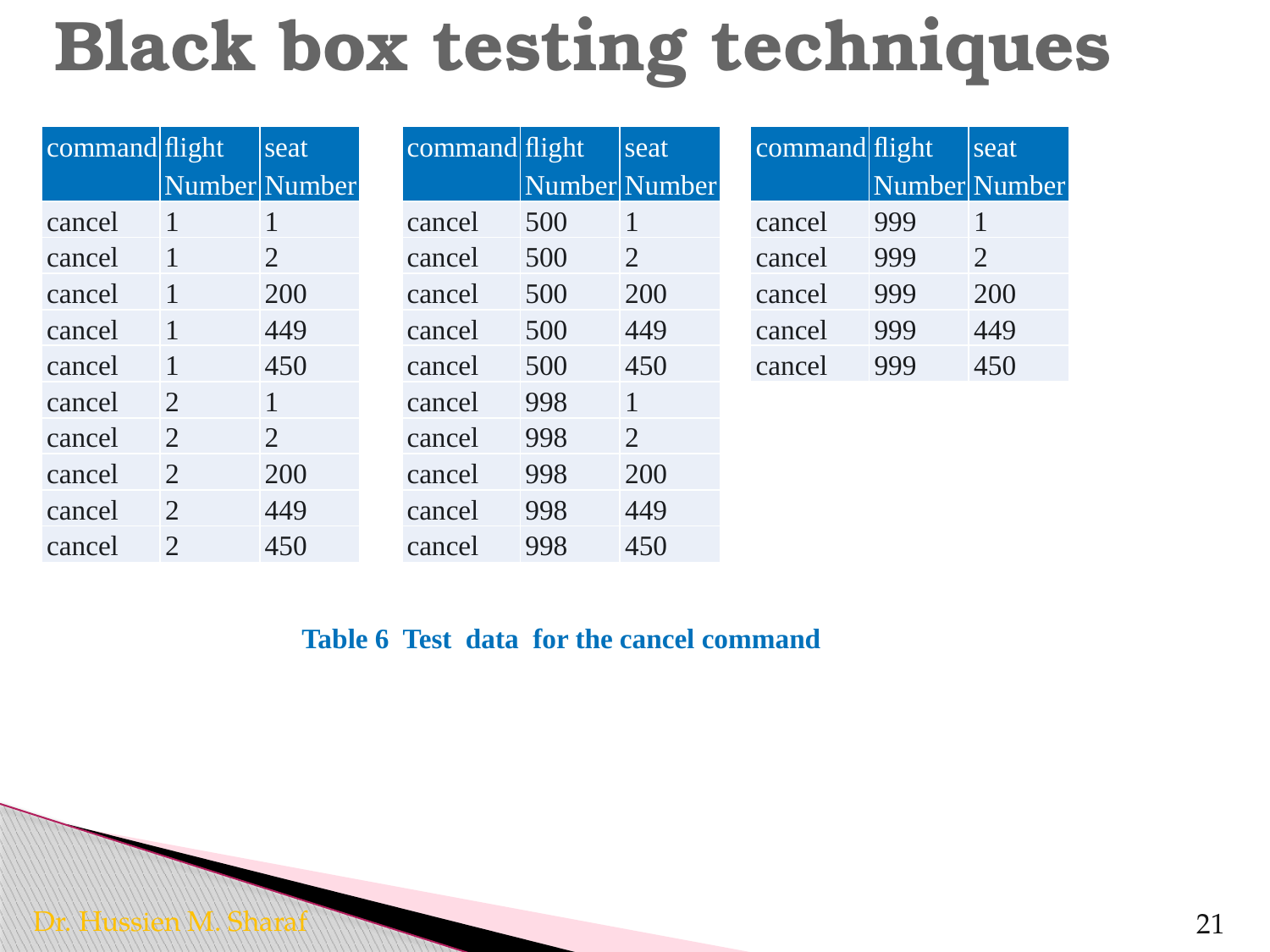

# Black box testing techniques

| command | ﬂight Number | seat Number |
| --- | --- | --- |
| cancel | 1 | 1 |
| cancel | 1 | 2 |
| cancel | 1 | 200 |
| cancel | 1 | 449 |
| cancel | 1 | 450 |
| cancel | 2 | 1 |
| cancel | 2 | 2 |
| cancel | 2 | 200 |
| cancel | 2 | 449 |
| cancel | 2 | 450 |
| command | ﬂight Number | seat Number |
| --- | --- | --- |
| cancel | 500 | 1 |
| cancel | 500 | 2 |
| cancel | 500 | 200 |
| cancel | 500 | 449 |
| cancel | 500 | 450 |
| cancel | 998 | 1 |
| cancel | 998 | 2 |
| cancel | 998 | 200 |
| cancel | 998 | 449 |
| cancel | 998 | 450 |
| command | ﬂight Number | seat Number |
| --- | --- | --- |
| cancel | 999 | 1 |
| cancel | 999 | 2 |
| cancel | 999 | 200 |
| cancel | 999 | 449 |
| cancel | 999 | 450 |

Table 6  Test  data  for the cancel command
Dr. Hussien M. Sharaf
21